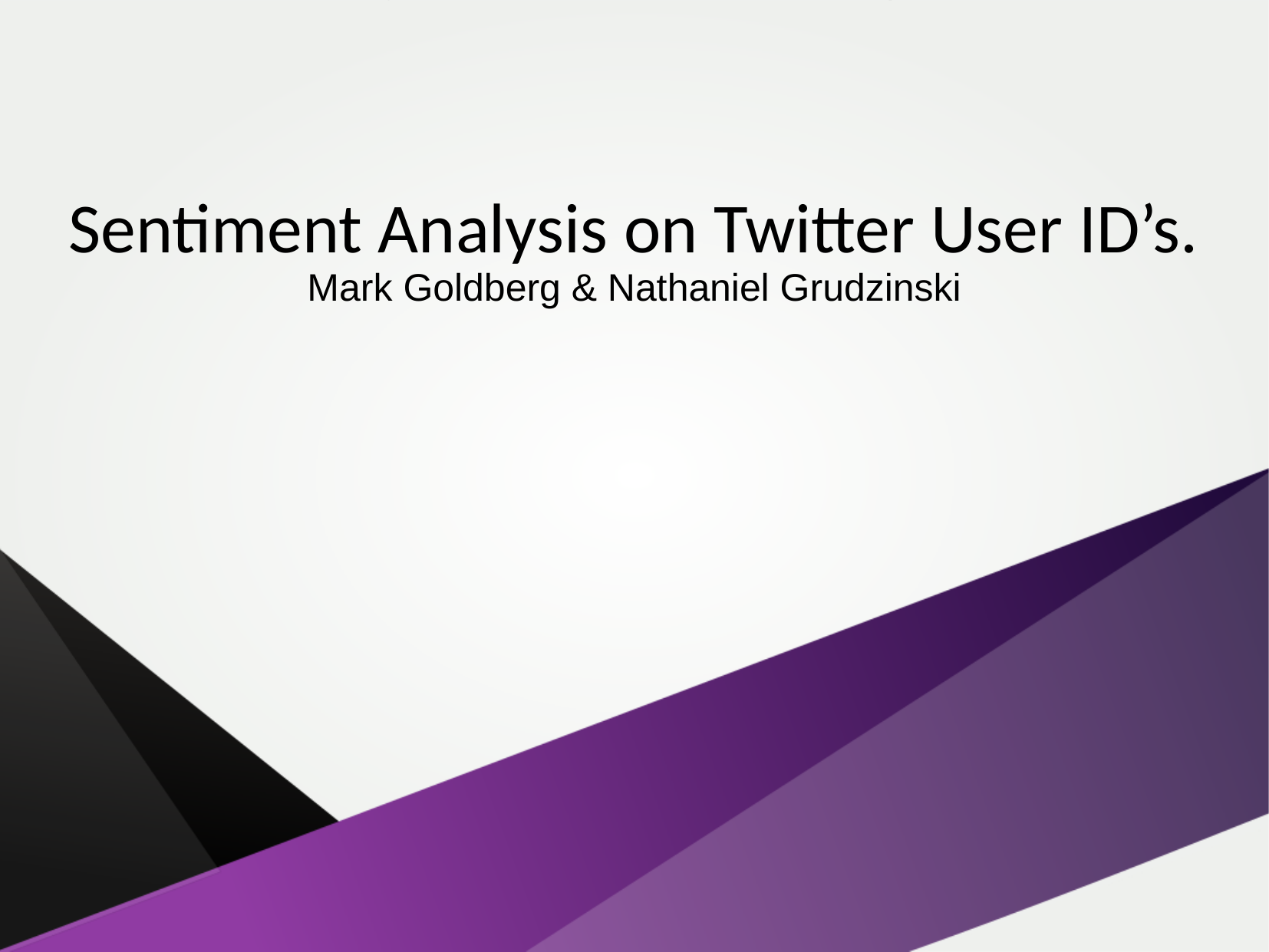

Sentiment Analysis on Twitter User ID’s.
Mark Goldberg & Nathaniel Grudzinski